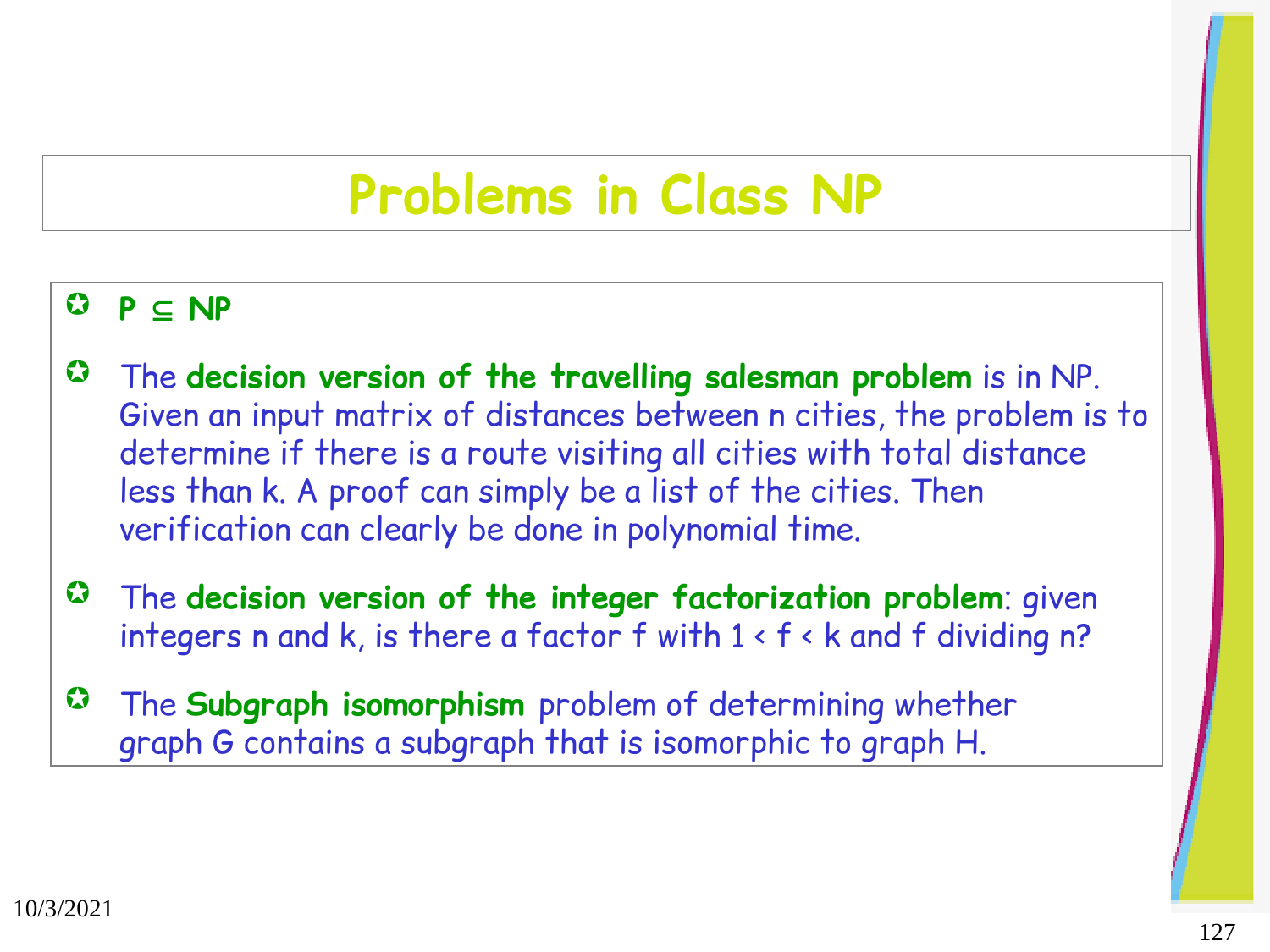

Problems in Class NP
P ⊆ NP
The decision version of the travelling salesman problem is in NP. Given an input matrix of distances between n cities, the problem is to determine if there is a route visiting all cities with total distance less than k. A proof can simply be a list of the cities. Then verification can clearly be done in polynomial time.
The decision version of the integer factorization problem: given integers n and k, is there a factor f with 1 < f < k and f dividing n?
The Subgraph isomorphism problem of determining whether graph G contains a subgraph that is isomorphic to graph H.
10/3/2021
127